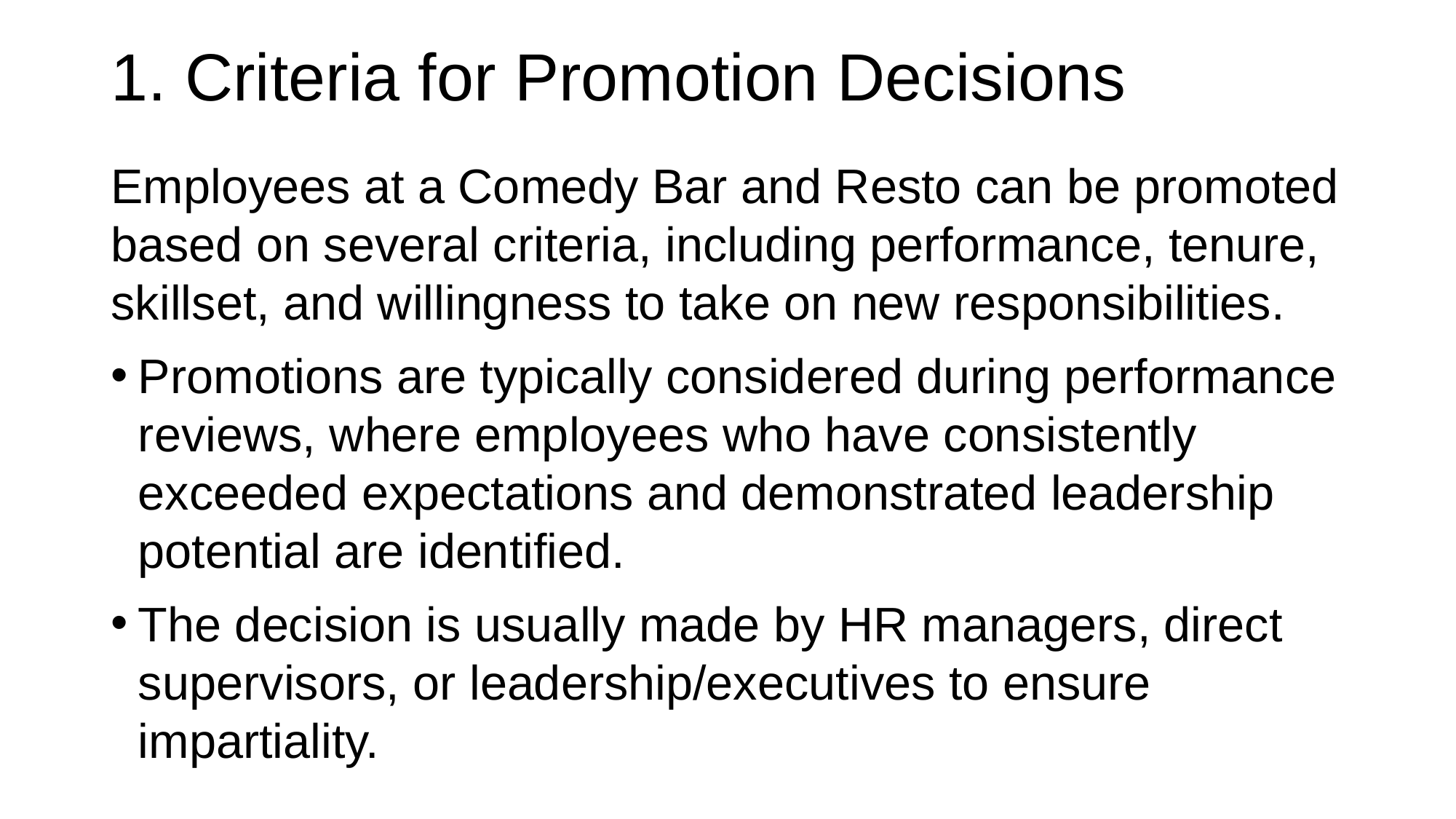

# 1. Criteria for Promotion Decisions
Employees at a Comedy Bar and Resto can be promoted based on several criteria, including performance, tenure, skillset, and willingness to take on new responsibilities.
Promotions are typically considered during performance reviews, where employees who have consistently exceeded expectations and demonstrated leadership potential are identified.
The decision is usually made by HR managers, direct supervisors, or leadership/executives to ensure impartiality.